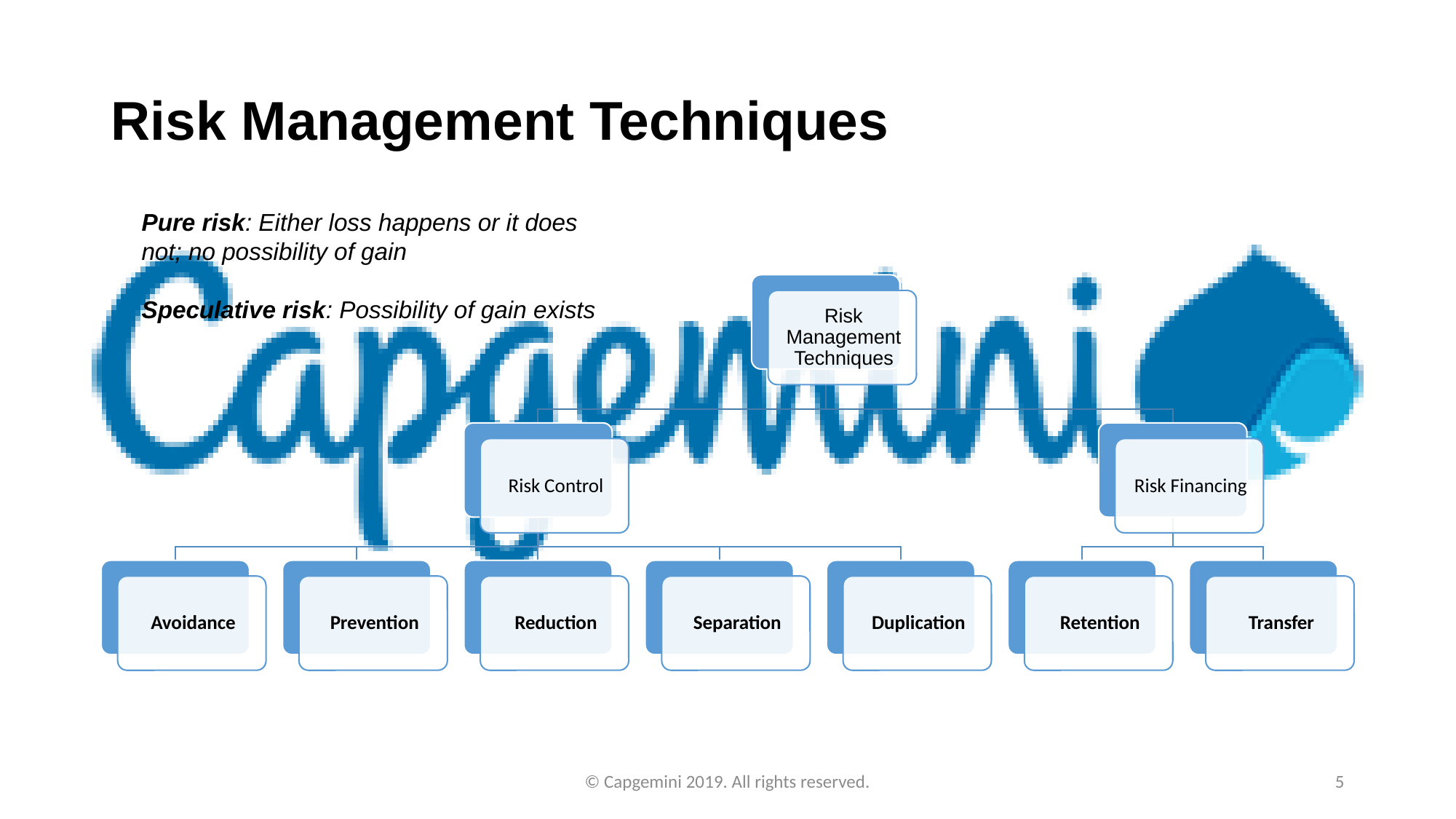

# Risk Management Techniques
Pure risk: Either loss happens or it does not; no possibility of gain

Speculative risk: Possibility of gain exists

Risk Management Techniques
Risk Control
Avoidance
Prevention
Reduction
Separation
Duplication
Risk Financing
Retention
Transfer
© Capgemini 2019. All rights reserved.
5